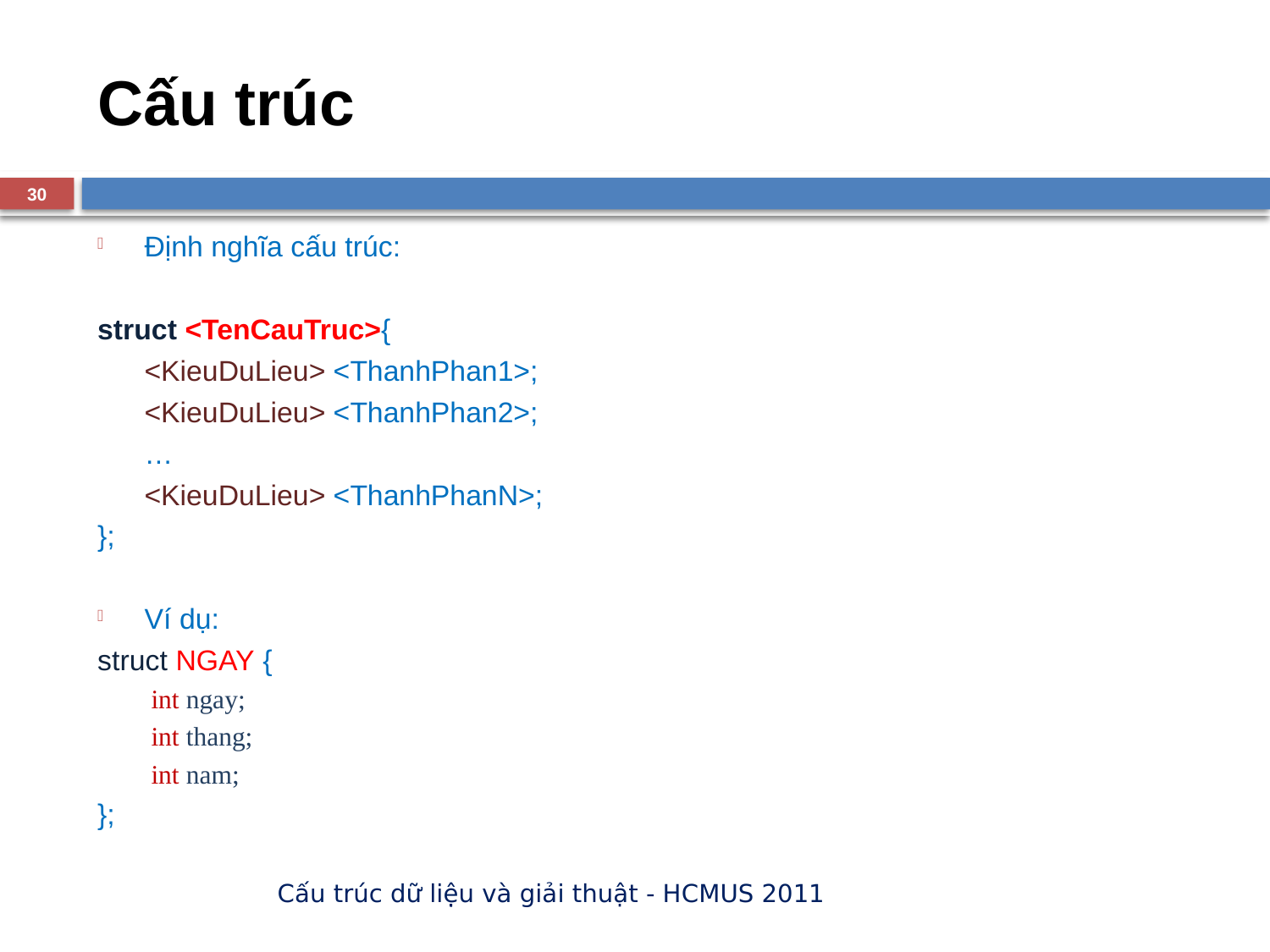

# Cấu trúc
30
Định nghĩa cấu trúc:

struct <TenCauTruc>{
	<KieuDuLieu> <ThanhPhan1>;
	<KieuDuLieu> <ThanhPhan2>;
	…
	<KieuDuLieu> <ThanhPhanN>;
};

Ví dụ:
struct NGAY {
int ngay;
int thang;
int nam;
};
Cấu trúc dữ liệu và giải thuật - HCMUS 2011